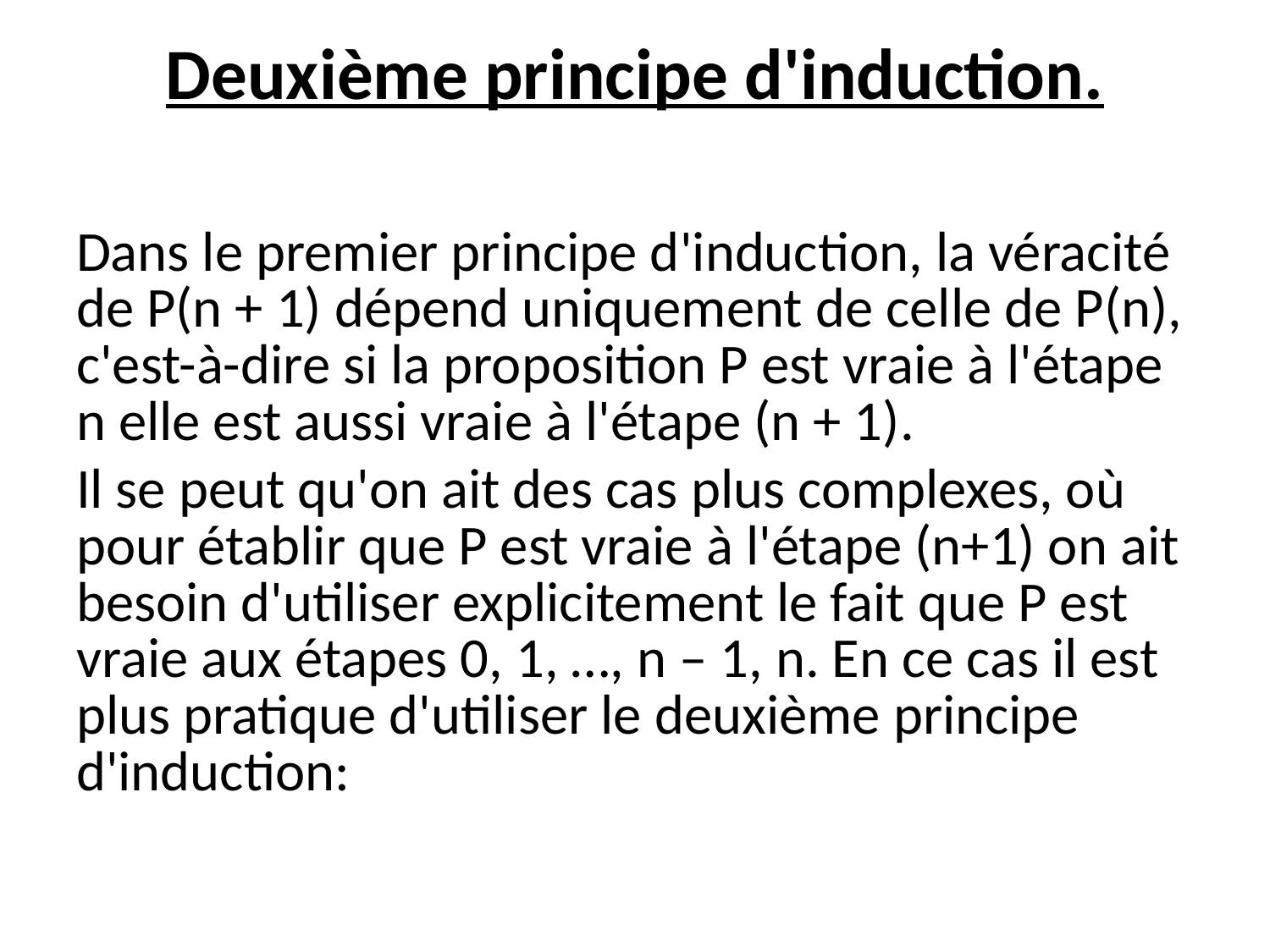

# Deuxième principe d'induction.
Dans le premier principe d'induction, la véracité de P(n + 1) dépend uniquement de celle de P(n), c'est-à-dire si la proposition P est vraie à l'étape n elle est aussi vraie à l'étape (n + 1).
Il se peut qu'on ait des cas plus complexes, où pour établir que P est vraie à l'étape (n+1) on ait besoin d'utiliser explicitement le fait que P est vraie aux étapes 0, 1, …, n – 1, n. En ce cas il est plus pratique d'utiliser le deuxième principe d'induction: